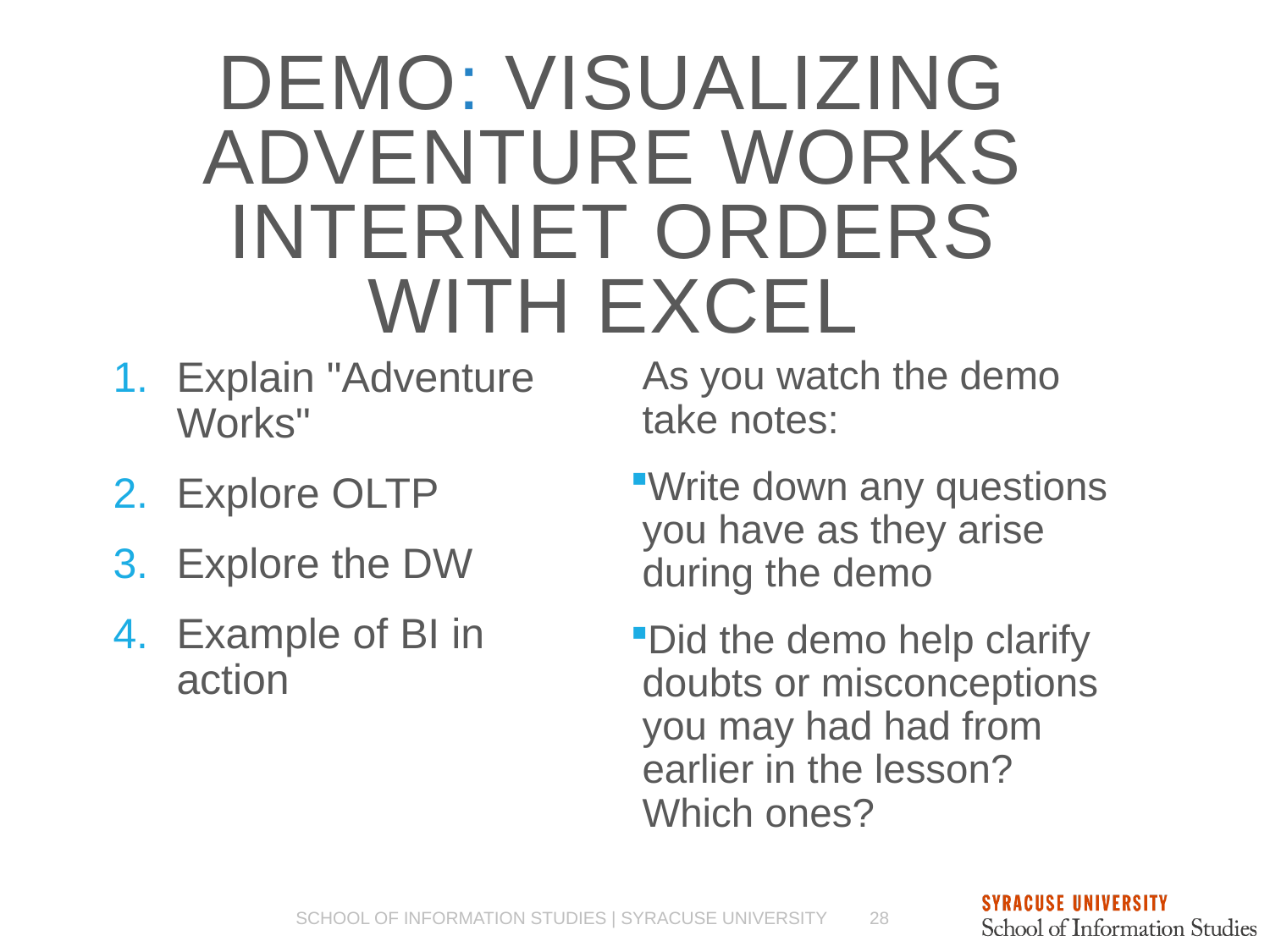

# Demo: Visualizing Adventure Works Internet Orders with Excel
Explain "Adventure Works"
Explore OLTP
Explore the DW
Example of BI in action
As you watch the demo take notes:
Write down any questions you have as they arise during the demo
Did the demo help clarify doubts or misconceptions you may had had from earlier in the lesson? Which ones?
School of Information Studies | Syracuse University
28